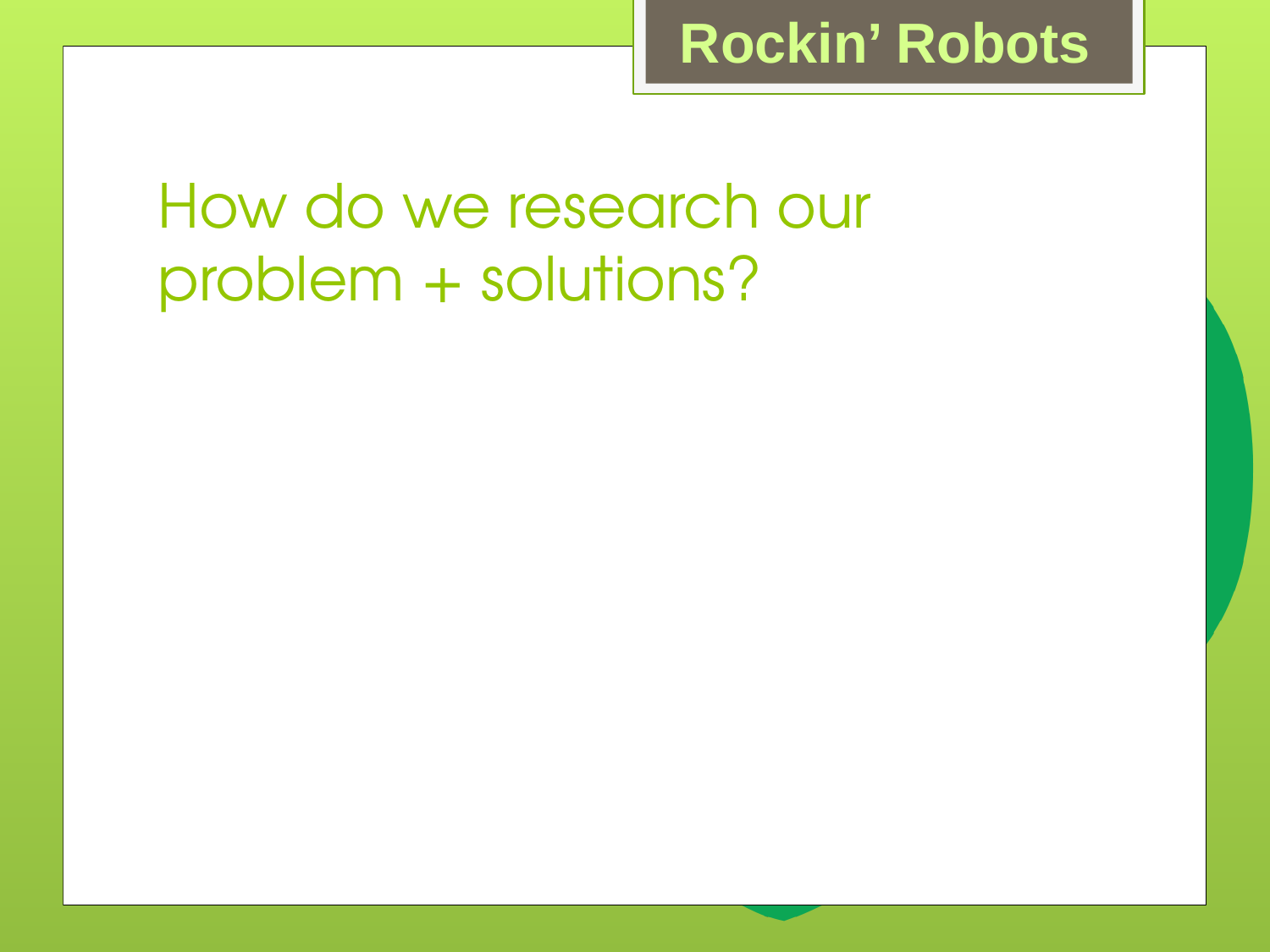

# How do we research our problem + solutions?